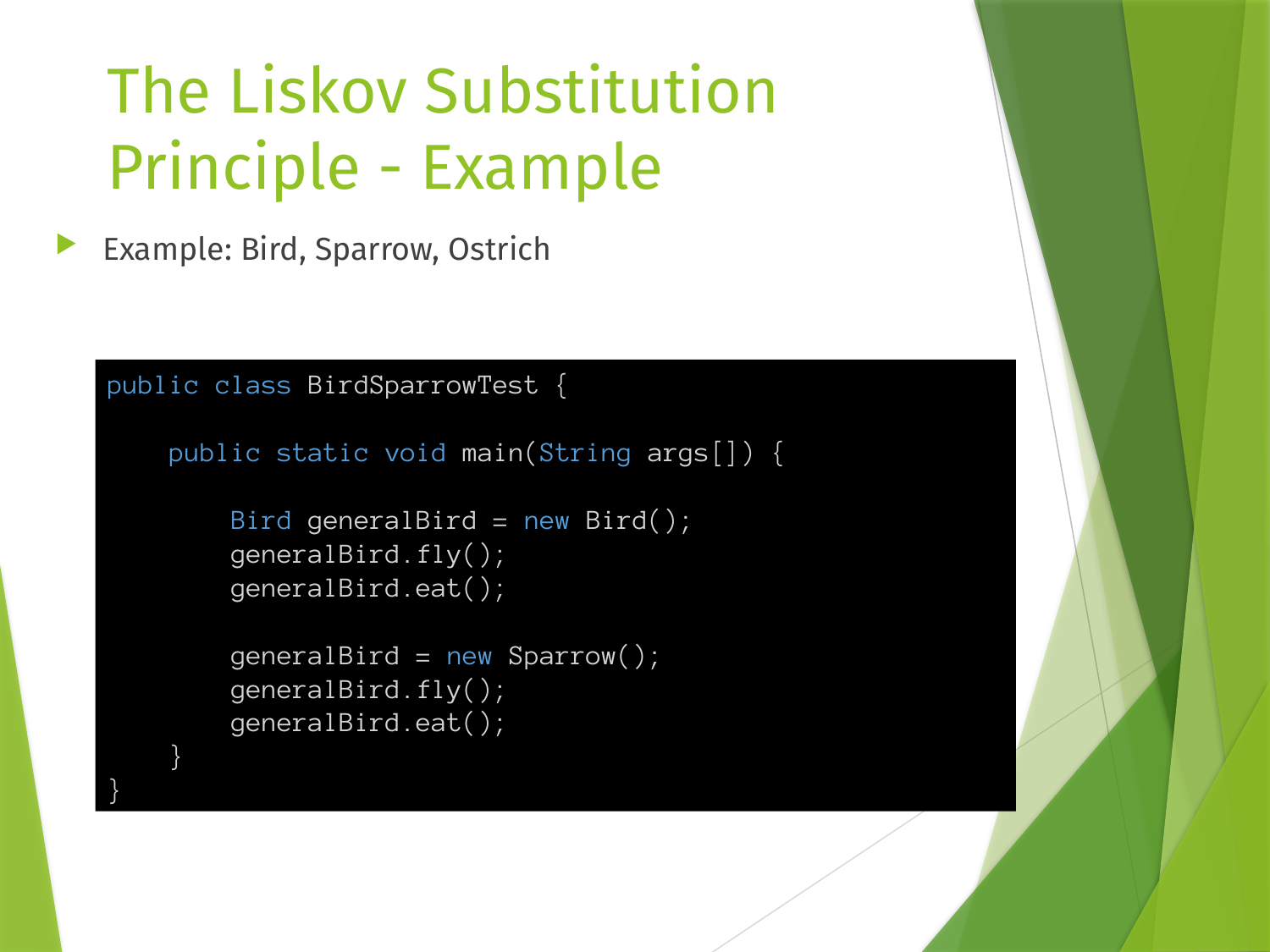

# The Liskov Substitution Principle - Example
Example: Bird, Sparrow, Ostrich
public class BirdSparrowTest {
    public static void main(String args[]) {
        Bird generalBird = new Bird();
        generalBird.fly();
        generalBird.eat();
        generalBird = new Sparrow();
        generalBird.fly();
        generalBird.eat();
    }
}